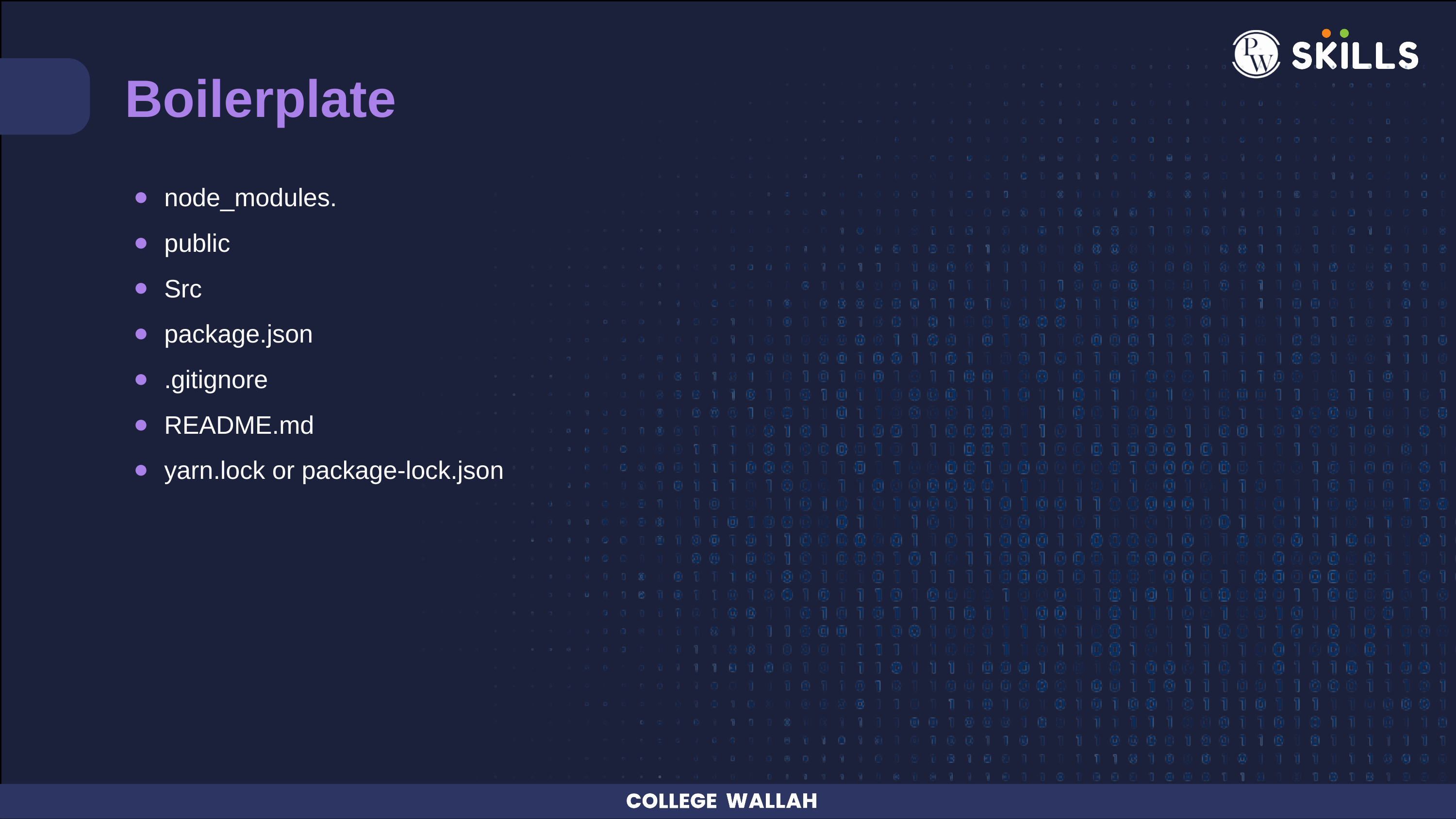

Boilerplate
node_modules.
public
Src
package.json
.gitignore
README.md
yarn.lock or package-lock.json